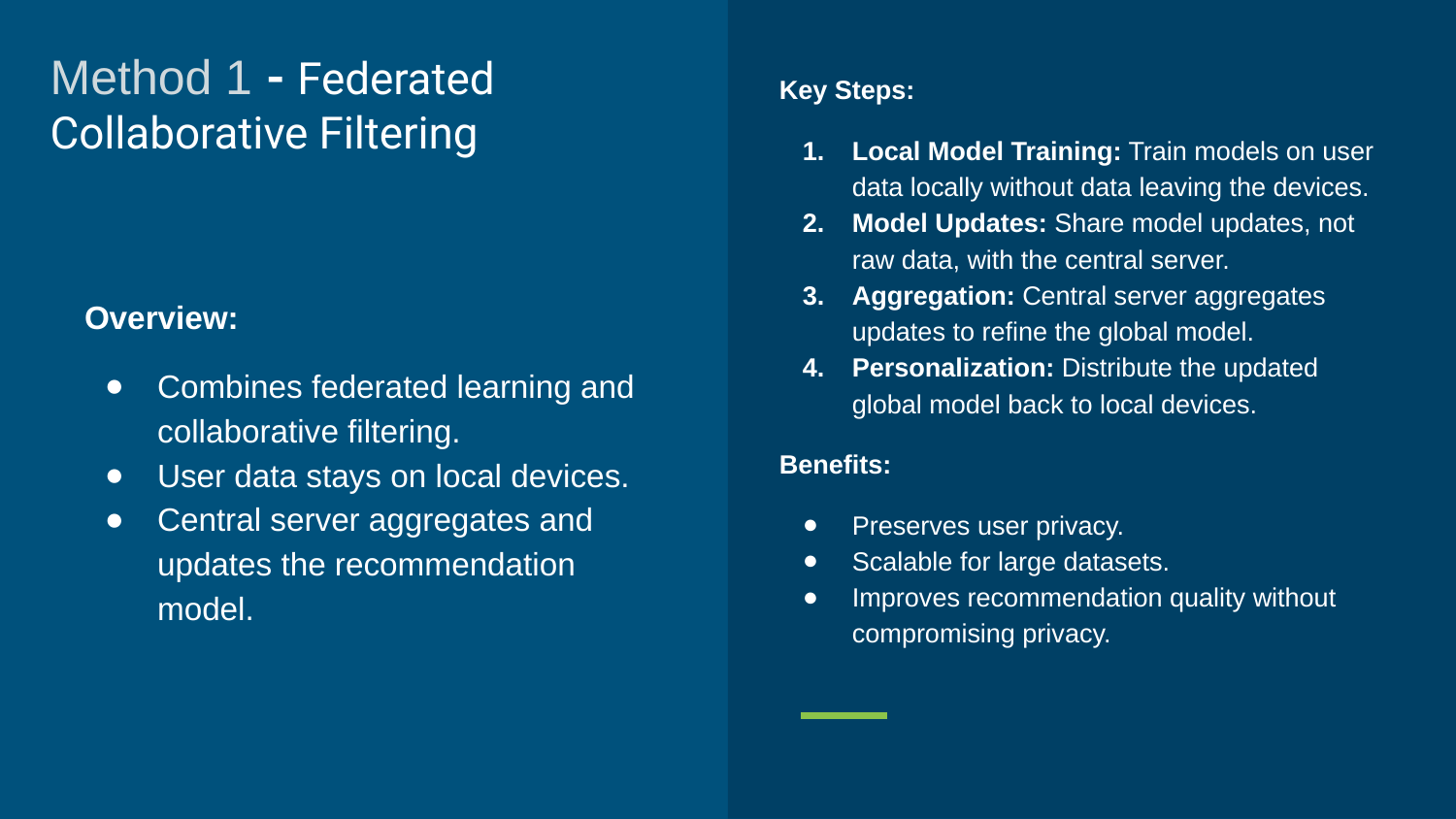

Method 1 - Federated Collaborative Filtering
Key Steps:
Local Model Training: Train models on user data locally without data leaving the devices.
Model Updates: Share model updates, not raw data, with the central server.
Aggregation: Central server aggregates updates to refine the global model.
Personalization: Distribute the updated global model back to local devices.
Benefits:
Preserves user privacy.
Scalable for large datasets.
Improves recommendation quality without compromising privacy.

Overview:
Combines federated learning and collaborative filtering.
User data stays on local devices.
Central server aggregates and updates the recommendation model.